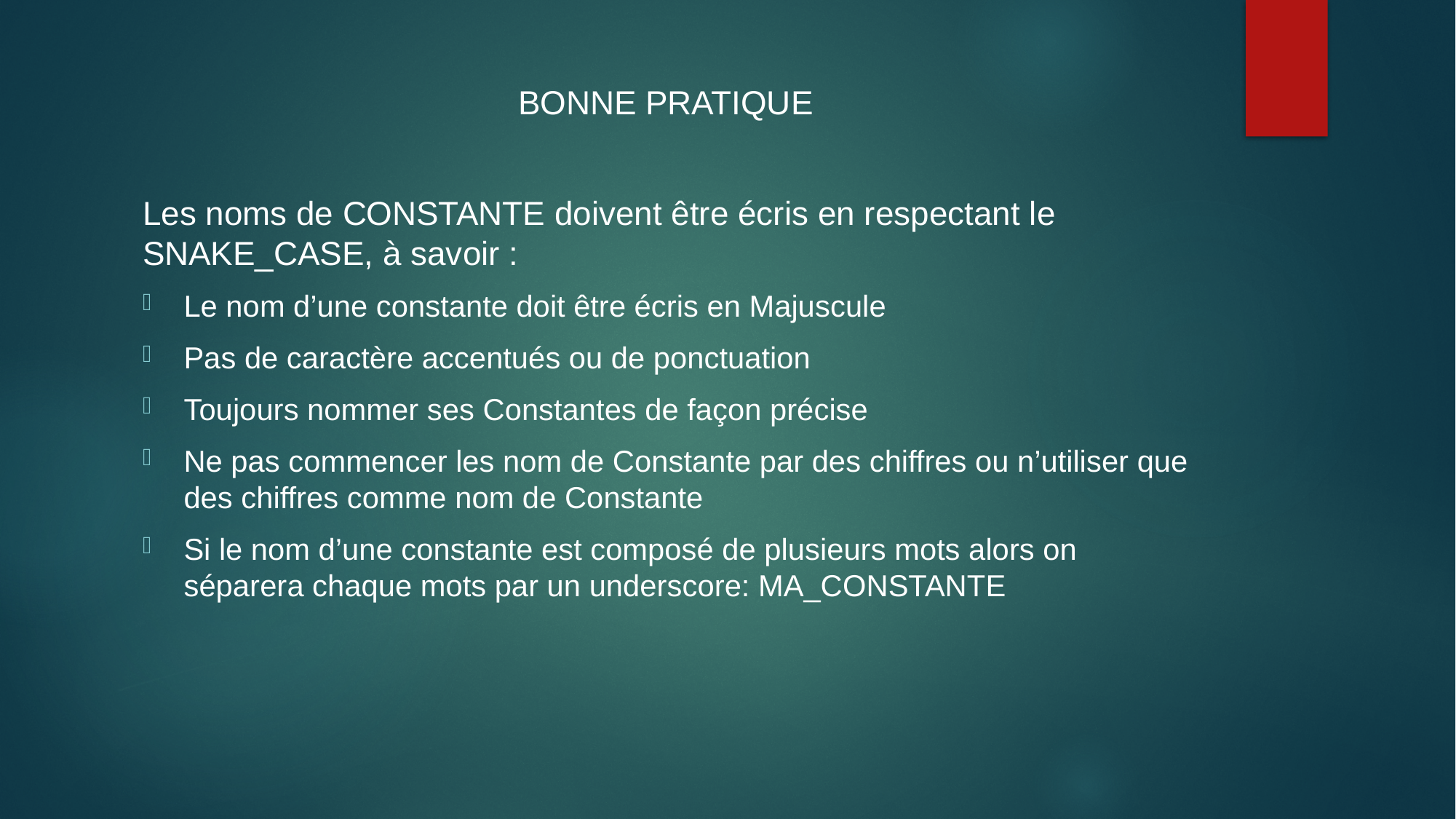

BONNE PRATIQUE

Les noms de CONSTANTE doivent être écris en respectant le SNAKE_CASE, à savoir :
Le nom d’une constante doit être écris en Majuscule
Pas de caractère accentués ou de ponctuation
Toujours nommer ses Constantes de façon précise
Ne pas commencer les nom de Constante par des chiffres ou n’utiliser que des chiffres comme nom de Constante
Si le nom d’une constante est composé de plusieurs mots alors on séparera chaque mots par un underscore: MA_CONSTANTE